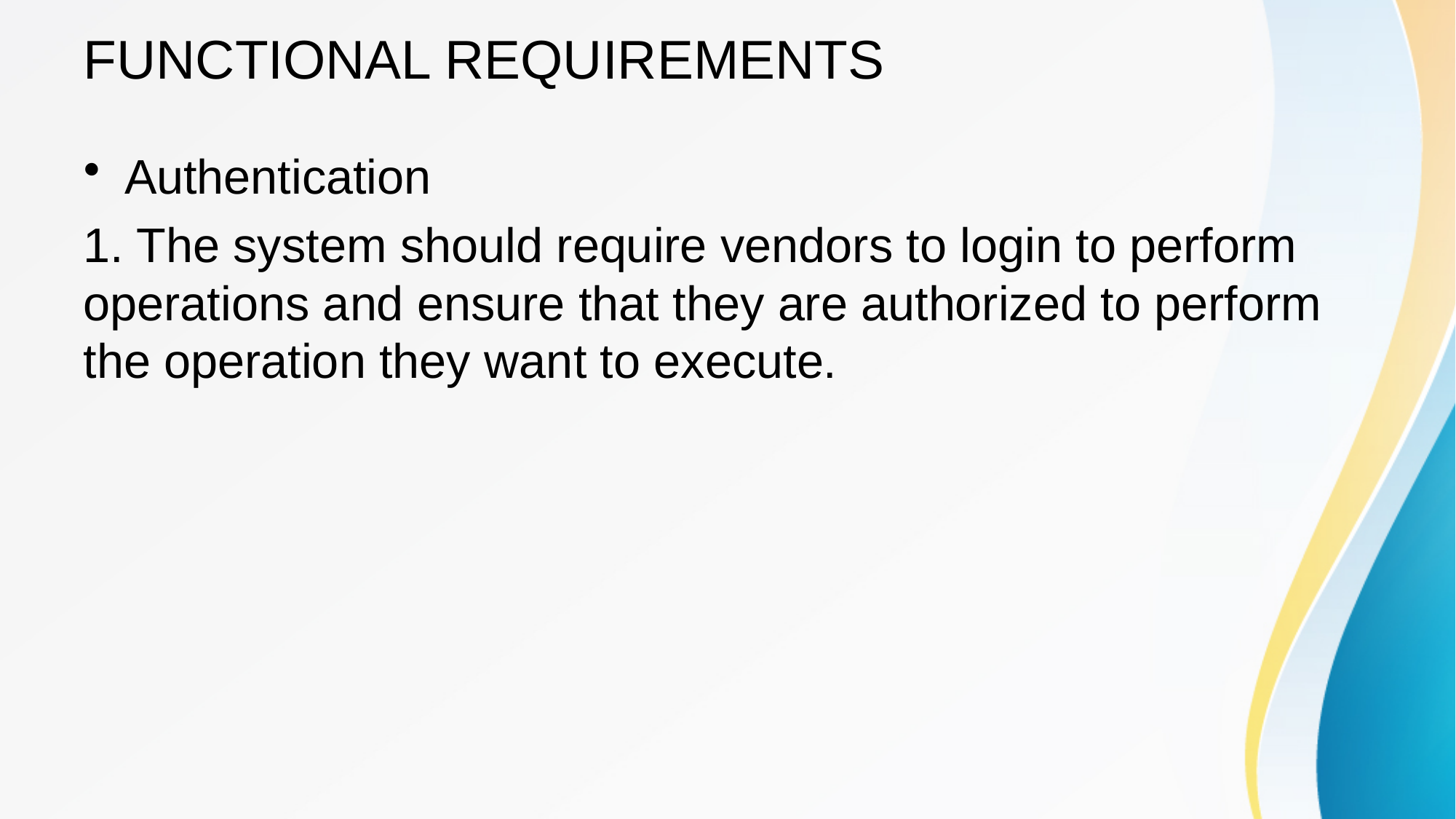

# FUNCTIONAL REQUIREMENTS
Authentication
1. The system should require vendors to login to perform operations and ensure that they are authorized to perform the operation they want to execute.